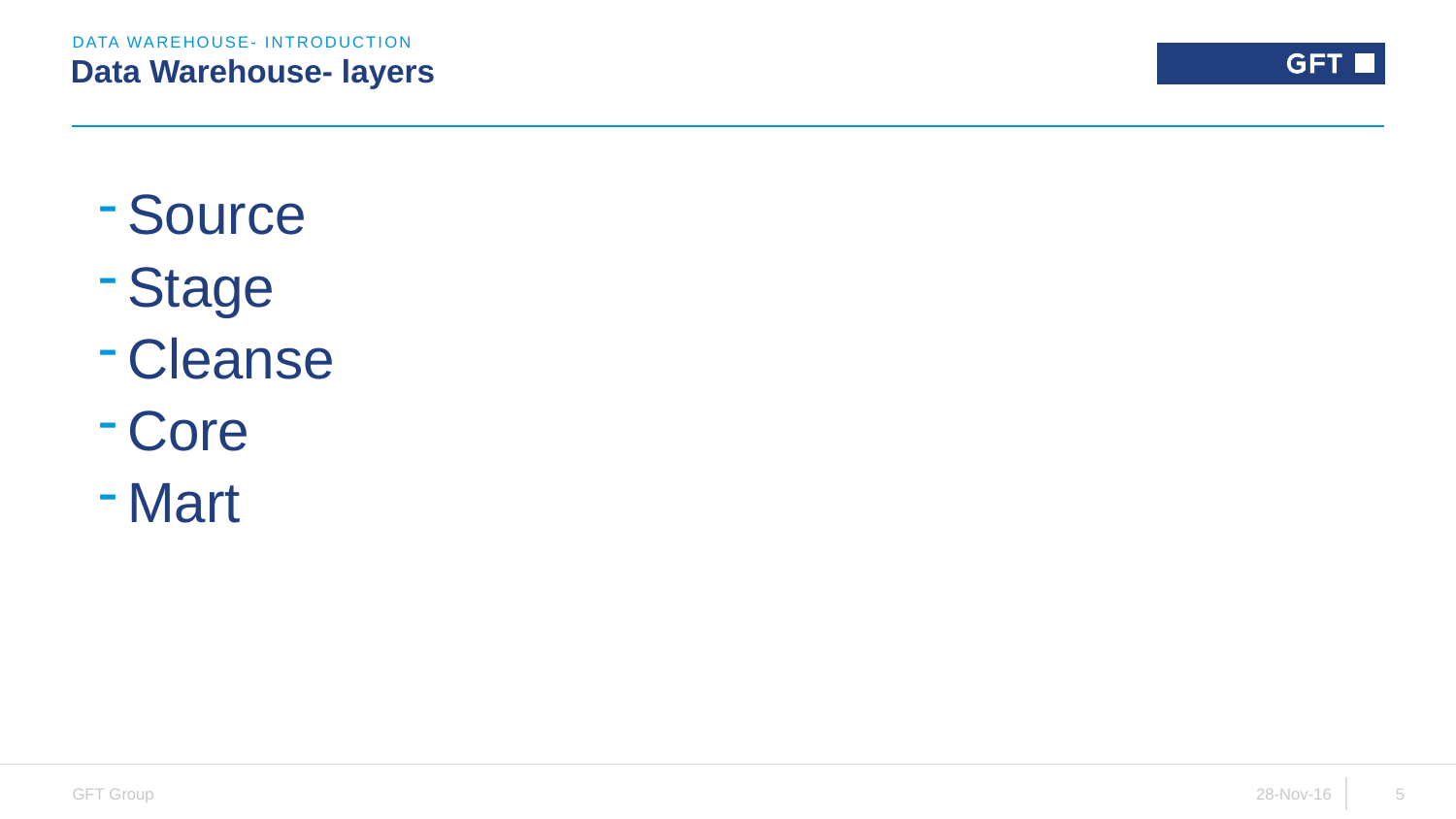

Data warehouse- introduction
# Data Warehouse- layers
Source
Stage
Cleanse
Core
Mart